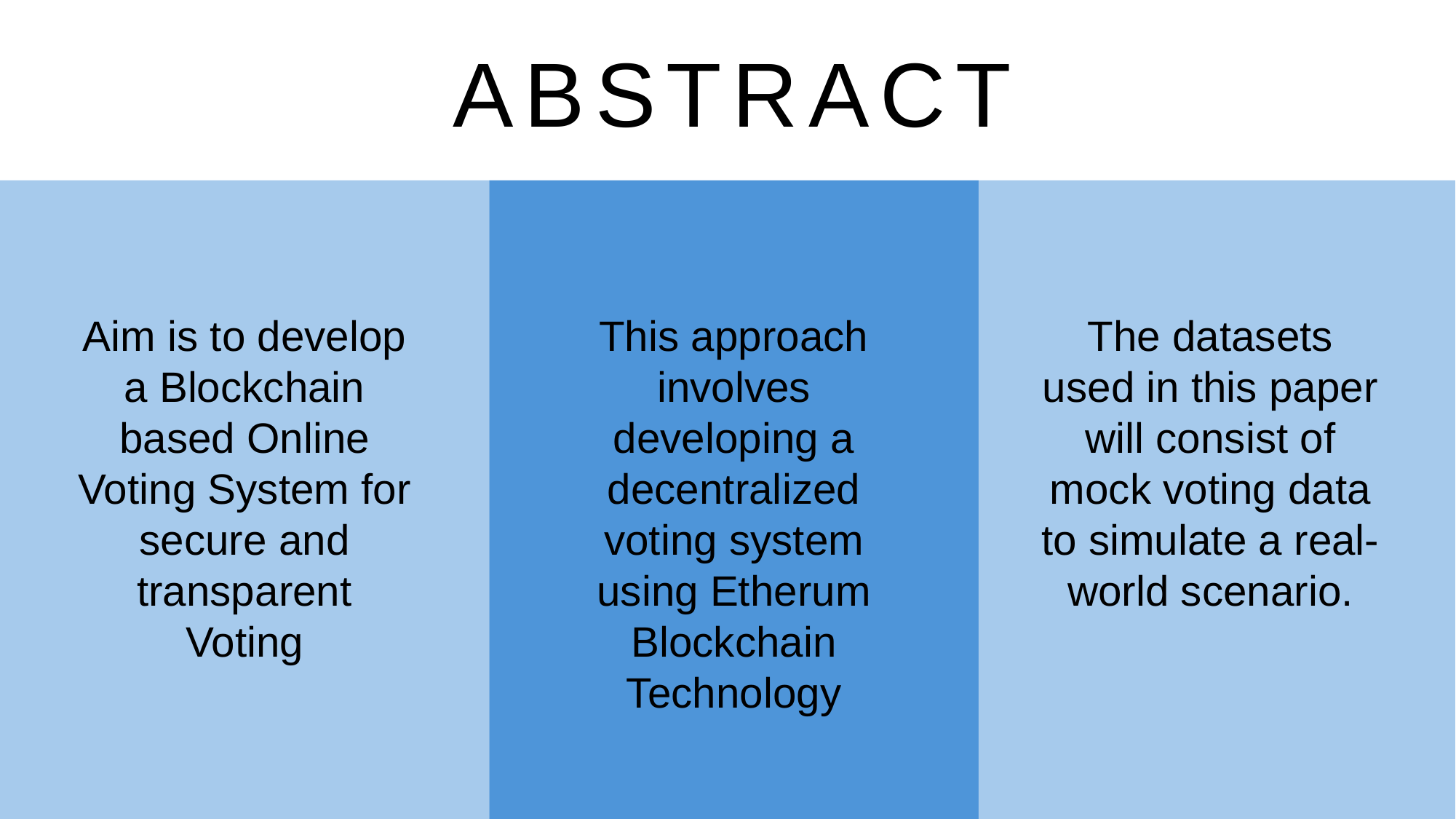

+

ABSTRACT

Aim is to develop a Blockchain based Online Voting System for secure and transparent Voting

This approach involves developing a decentralized voting system using Etherum Blockchain Technology
The datasets used in this paper will consist of mock voting data to simulate a real-world scenario.